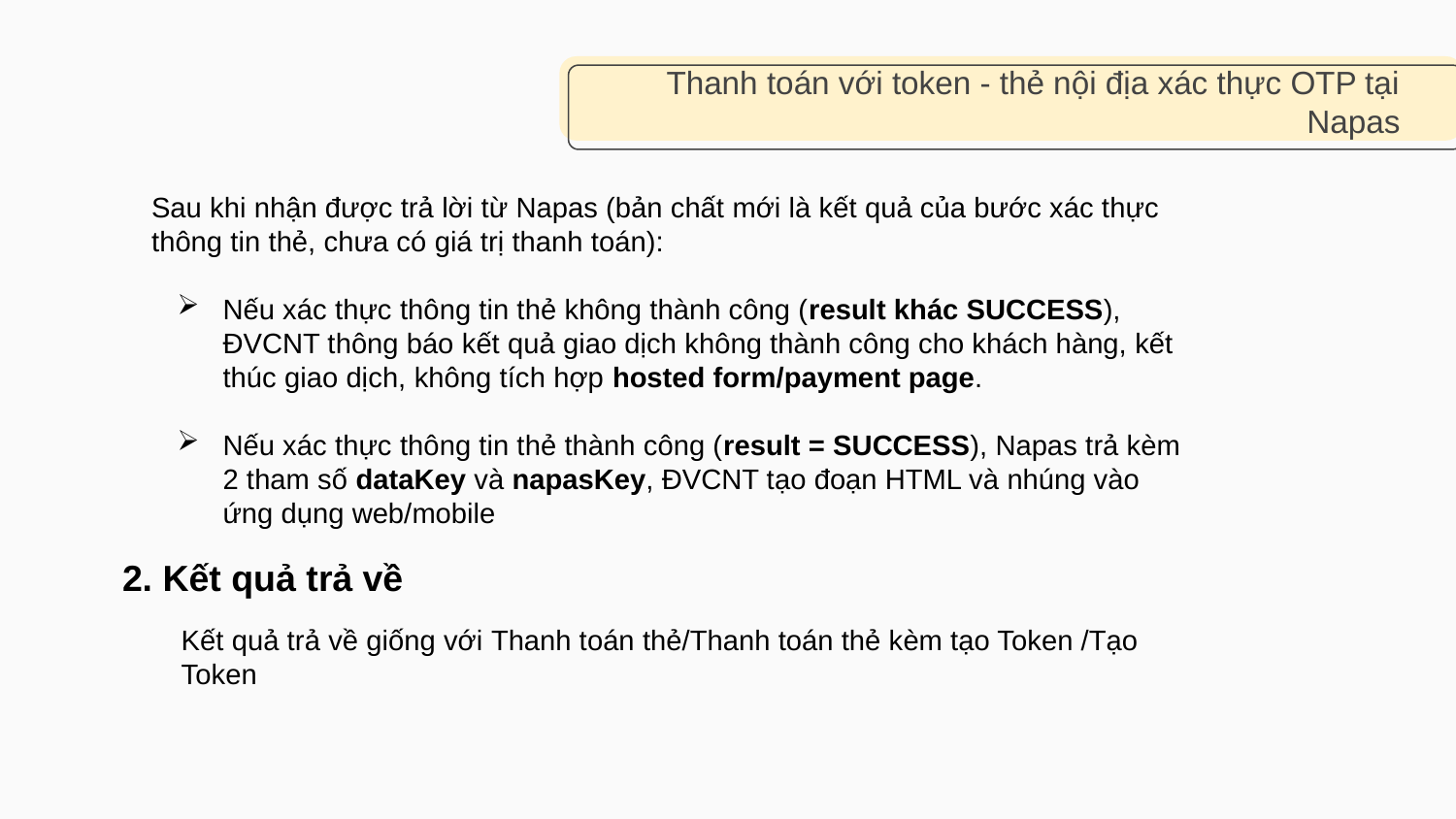

# Thanh toán với token - thẻ nội địa xác thực OTP tại Napas
Sau khi nhận được trả lời từ Napas (bản chất mới là kết quả của bước xác thực thông tin thẻ, chưa có giá trị thanh toán):

Nếu xác thực thông tin thẻ không thành công (result khác SUCCESS), ĐVCNT thông báo kết quả giao dịch không thành công cho khách hàng, kết thúc giao dịch, không tích hợp hosted form/payment page.

Nếu xác thực thông tin thẻ thành công (result = SUCCESS), Napas trả kèm 2 tham số dataKey và napasKey, ĐVCNT tạo đoạn HTML và nhúng vào ứng dụng web/mobile
2. Kết quả trả về
Kết quả trả về giống với Thanh toán thẻ/Thanh toán thẻ kèm tạo Token /Tạo Token